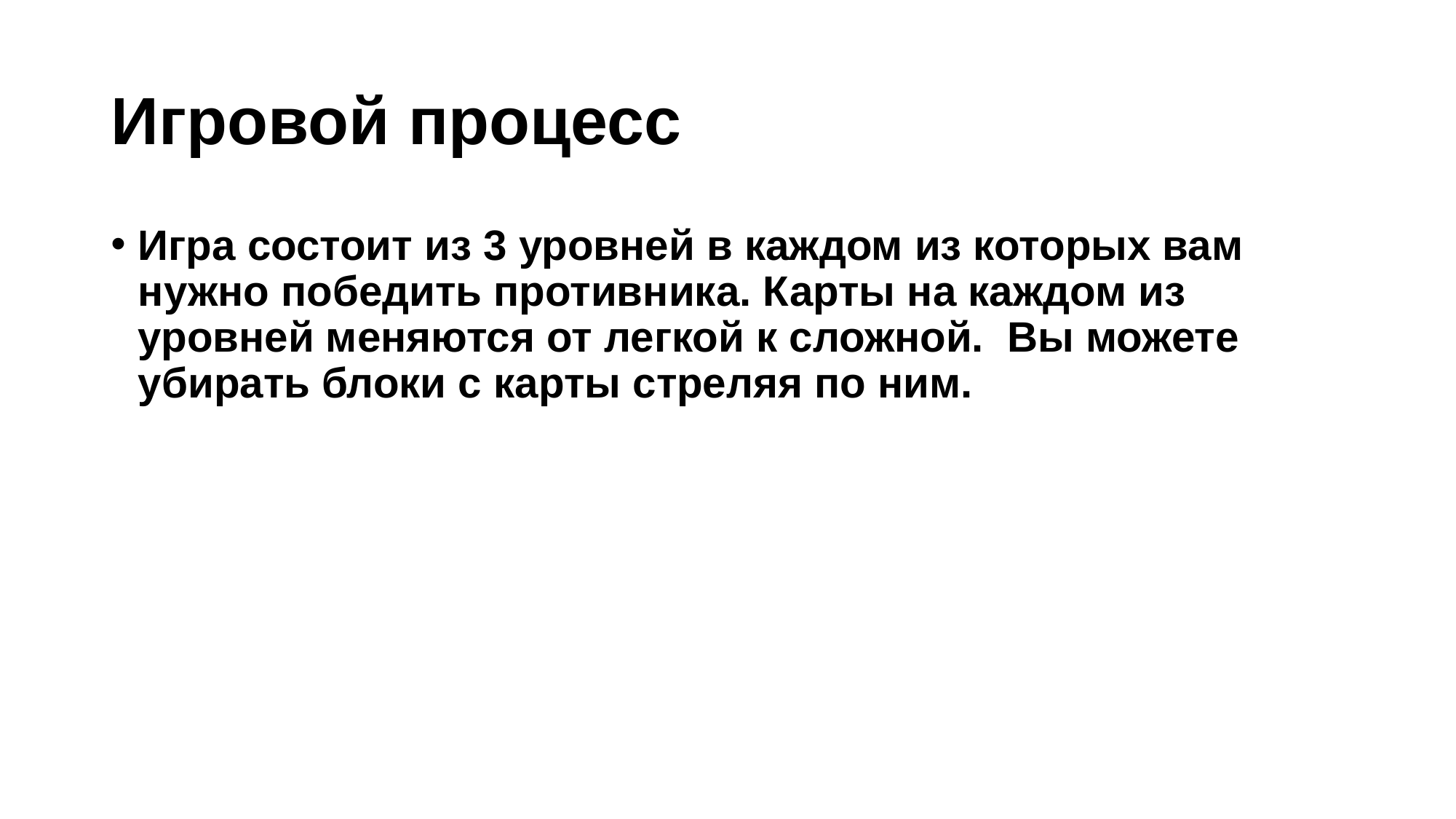

# Игровой процесс
Игра состоит из 3 уровней в каждом из которых вам нужно победить противника. Карты на каждом из уровней меняются от легкой к сложной.  Вы можете убирать блоки с карты стреляя по ним.